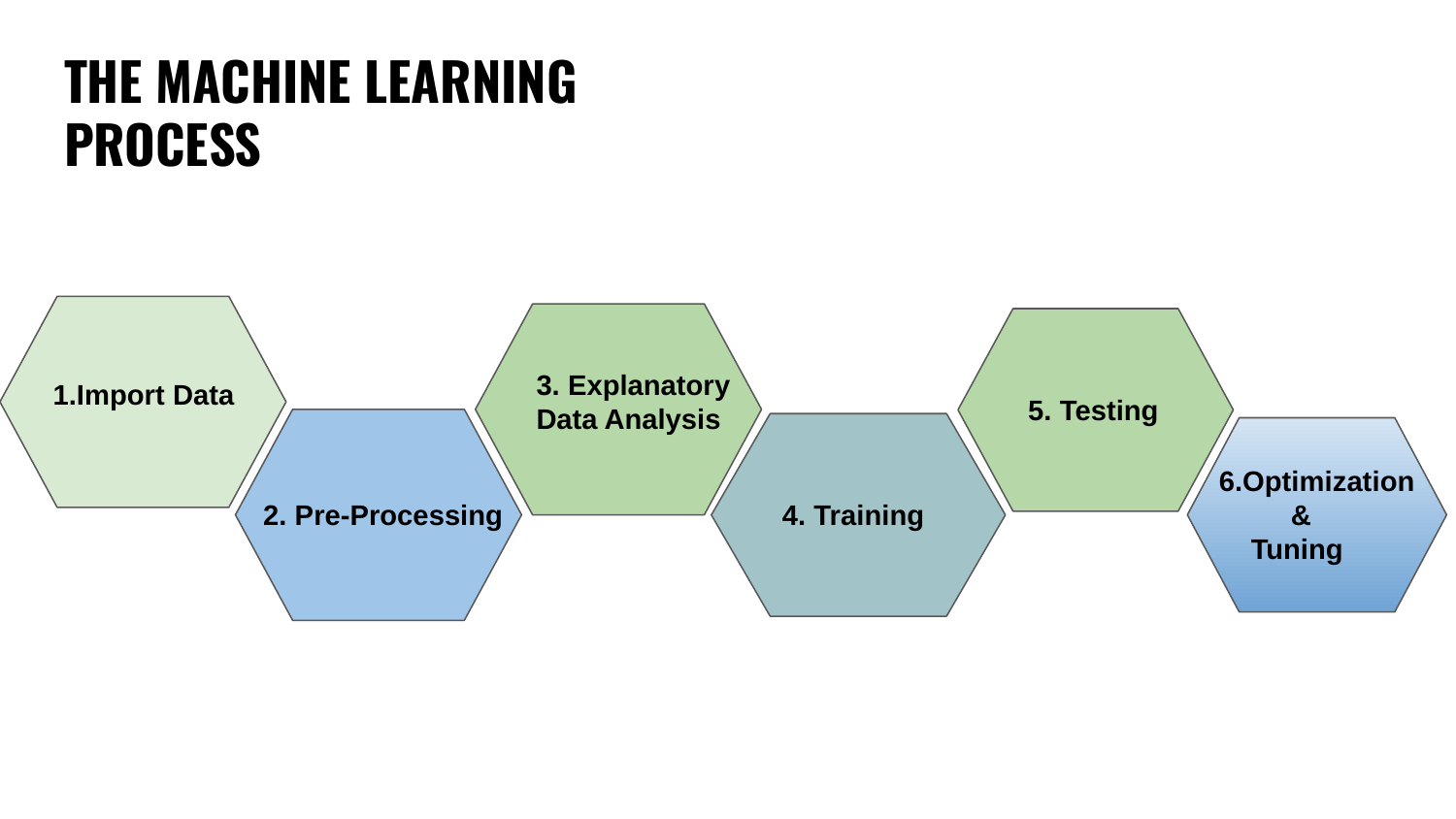

# THE MACHINE LEARNING
PROCESS

3. Explanatory
Data Analysis
1.Import Data
5. Testing

6.Optimization
         &
    Tuning
4. Training
2. Pre-Processing